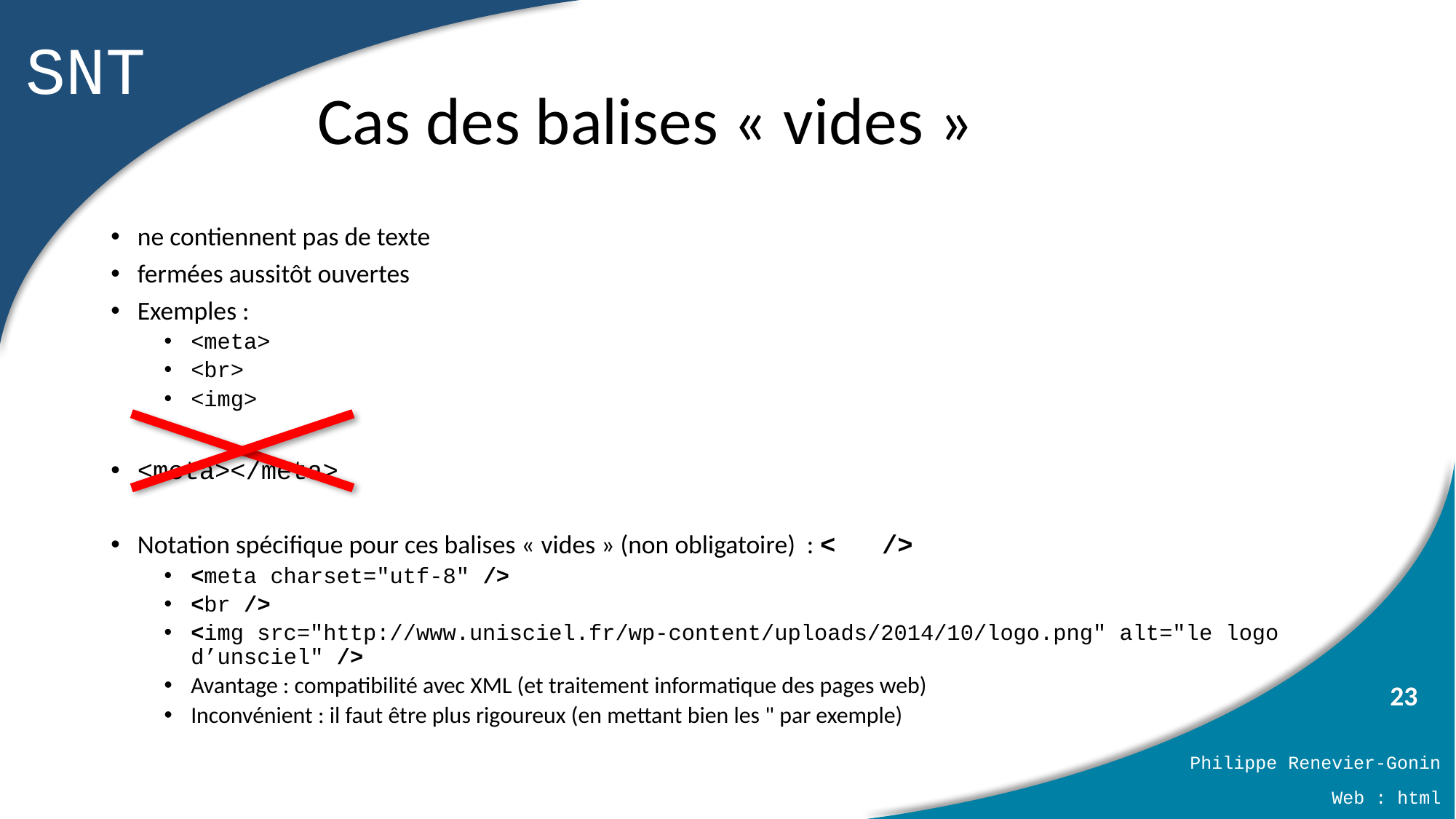

# Cas des balises « vides »
ne contiennent pas de texte
fermées aussitôt ouvertes
Exemples :
<meta>
<br>
<img>

<meta></meta>

Notation spécifique pour ces balises « vides » (non obligatoire)  : <   />
<meta charset="utf-8" />
<br />
<img src="http://www.unisciel.fr/wp-content/uploads/2014/10/logo.png" alt="le logo d’unsciel" />
Avantage : compatibilité avec XML (et traitement informatique des pages web)
Inconvénient : il faut être plus rigoureux (en mettant bien les " par exemple)